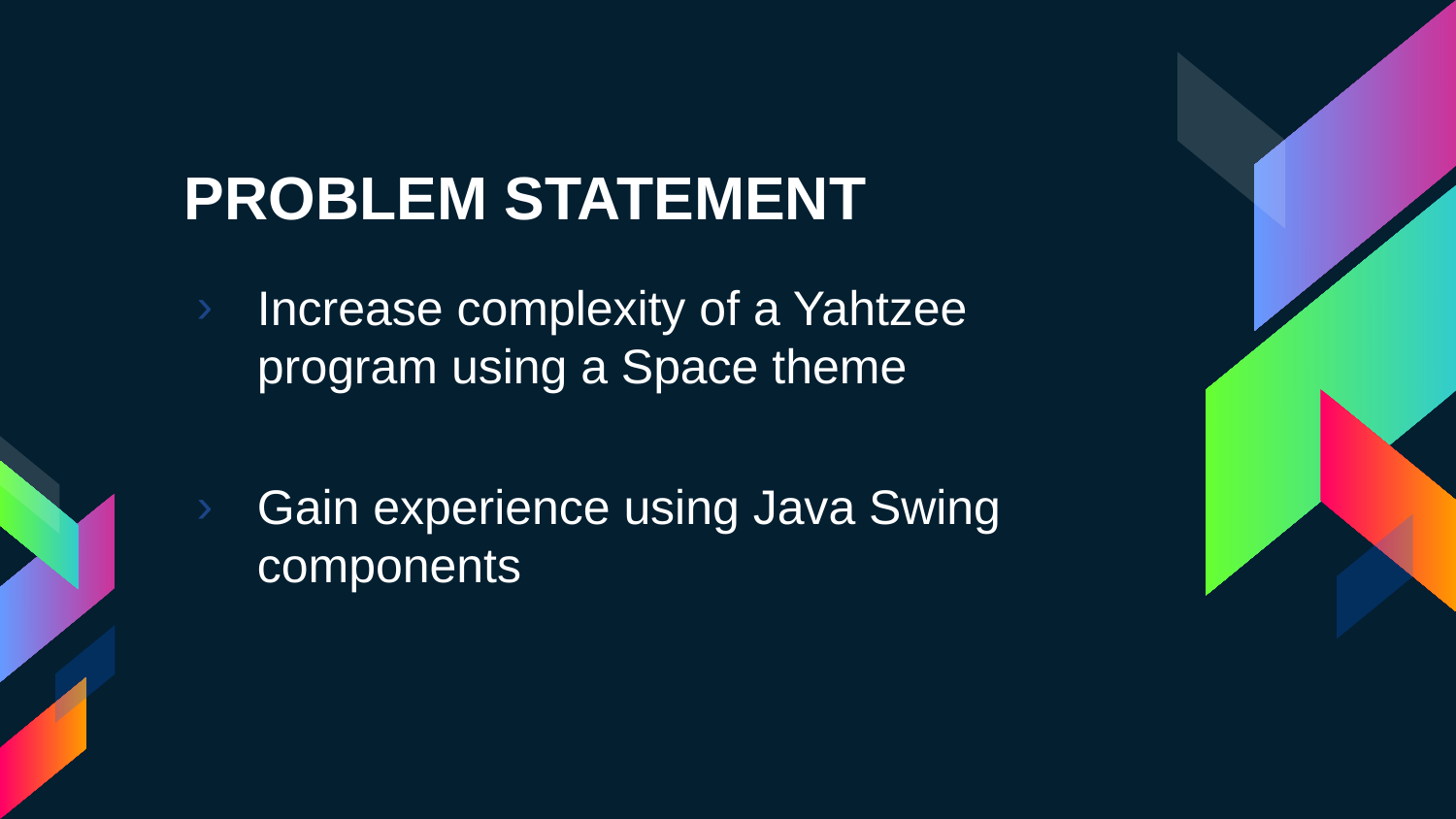

# PROBLEM STATEMENT
Increase complexity of a Yahtzee program using a Space theme

Gain experience using Java Swing components